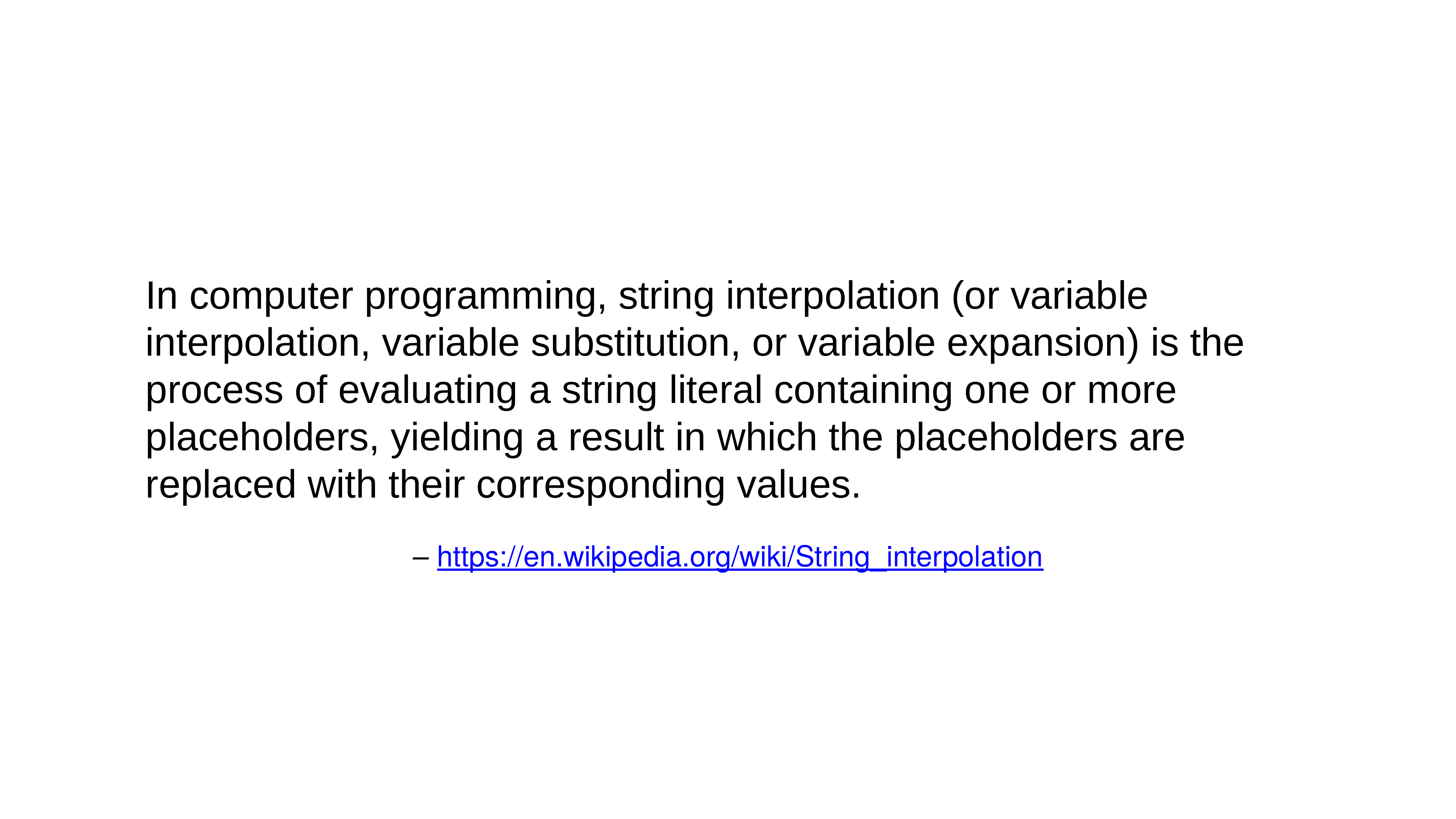

In computer programming, string interpolation (or variable interpolation, variable substitution, or variable expansion) is the process of evaluating a string literal containing one or more placeholders, yielding a result in which the placeholders are replaced with their corresponding values.
– https://en.wikipedia.org/wiki/String_interpolation